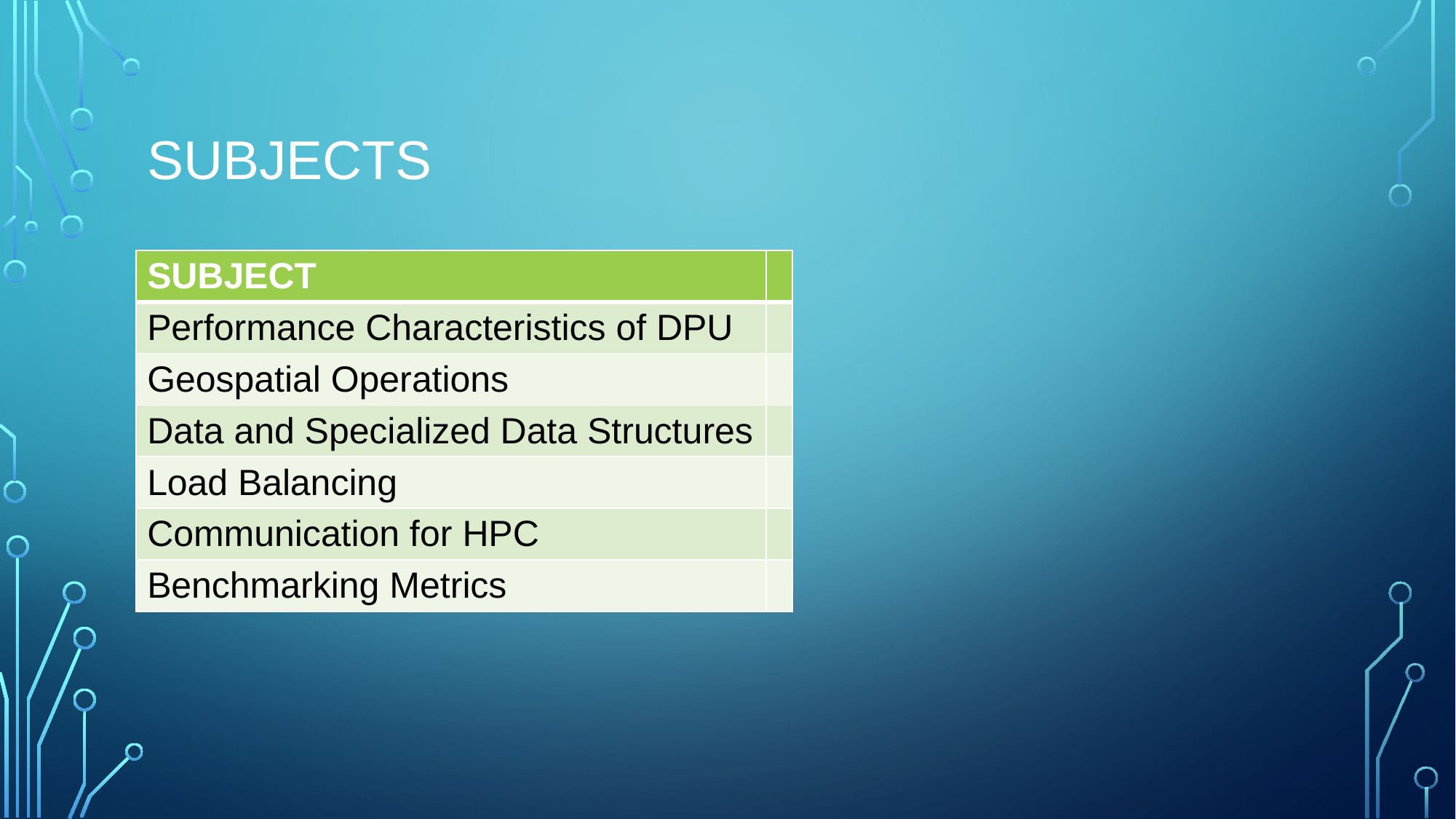

# SUBJECTS
| SUBJECT |  |
| --- | --- |
| Performance Characteristics of DPU |  |
| Geospatial Operations |  |
| Data and Specialized Data Structures |  |
| Load Balancing |  |
| Communication for HPC |  |
| Benchmarking Metrics |  |